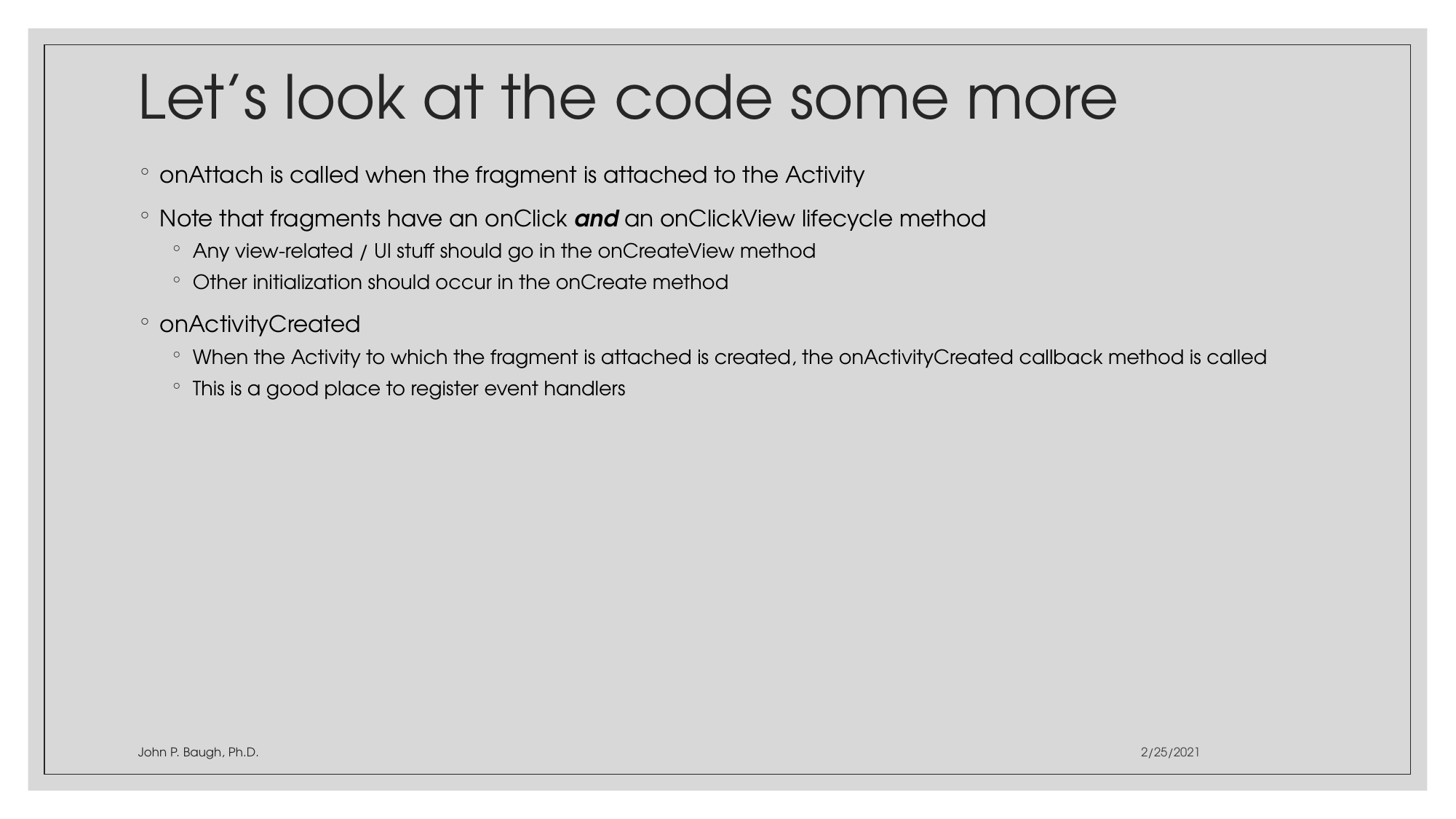

# Let’s look at the code some more
onAttach is called when the fragment is attached to the Activity
Note that fragments have an onClick and an onClickView lifecycle method
Any view-related / UI stuff should go in the onCreateView method
Other initialization should occur in the onCreate method
onActivityCreated
When the Activity to which the fragment is attached is created, the onActivityCreated callback method is called
This is a good place to register event handlers
John P. Baugh, Ph.D.
2/25/2021